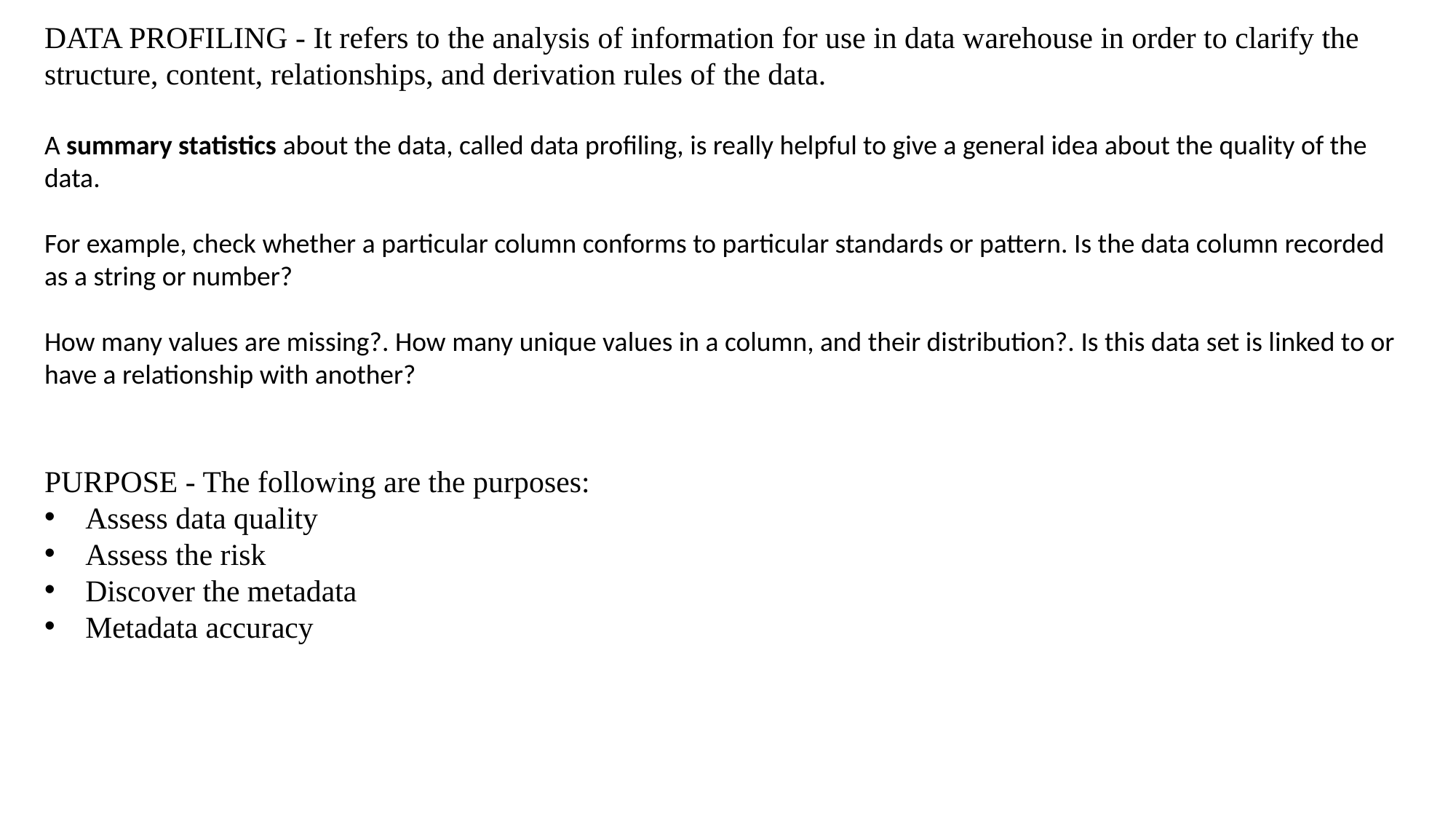

DATA PROFILING - It refers to the analysis of information for use in data warehouse in order to clarify the structure, content, relationships, and derivation rules of the data.

A summary statistics about the data, called data profiling, is really helpful to give a general idea about the quality of the data.

For example, check whether a particular column conforms to particular standards or pattern. Is the data column recorded as a string or number?

How many values are missing?. How many unique values in a column, and their distribution?. Is this data set is linked to or have a relationship with another?

PURPOSE - The following are the purposes:
Assess data quality
Assess the risk
Discover the metadata
Metadata accuracy